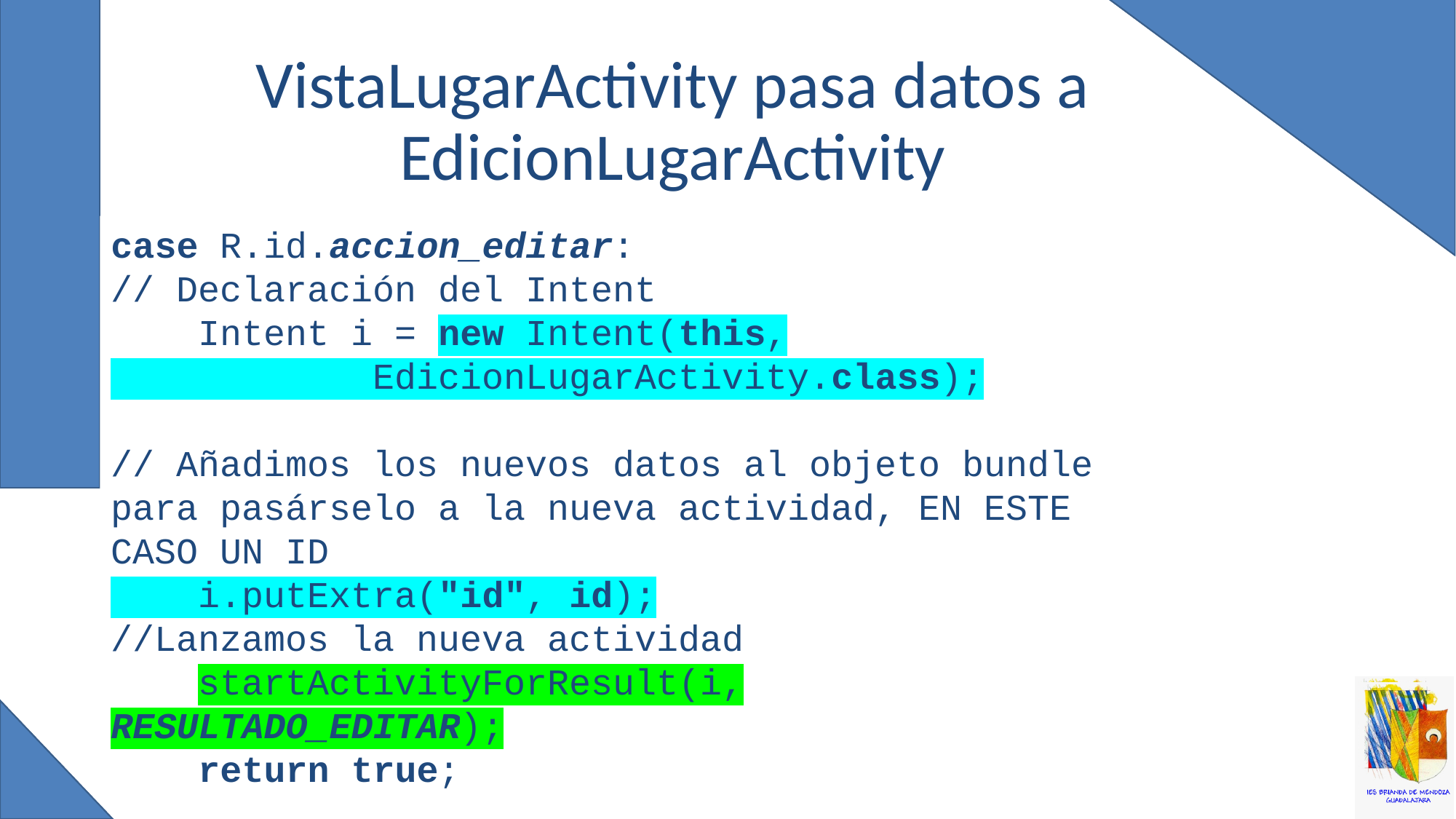

# VistaLugarActivity pasa datos a EdicionLugarActivity
case R.id.accion_editar:
// Declaración del Intent
    Intent i = new Intent(this,
            EdicionLugarActivity.class);
// Añadimos los nuevos datos al objeto bundle para pasárselo a la nueva actividad, EN ESTE CASO UN ID
    i.putExtra("id", id);
//Lanzamos la nueva actividad
    startActivityForResult(i, RESULTADO_EDITAR);
    return true;